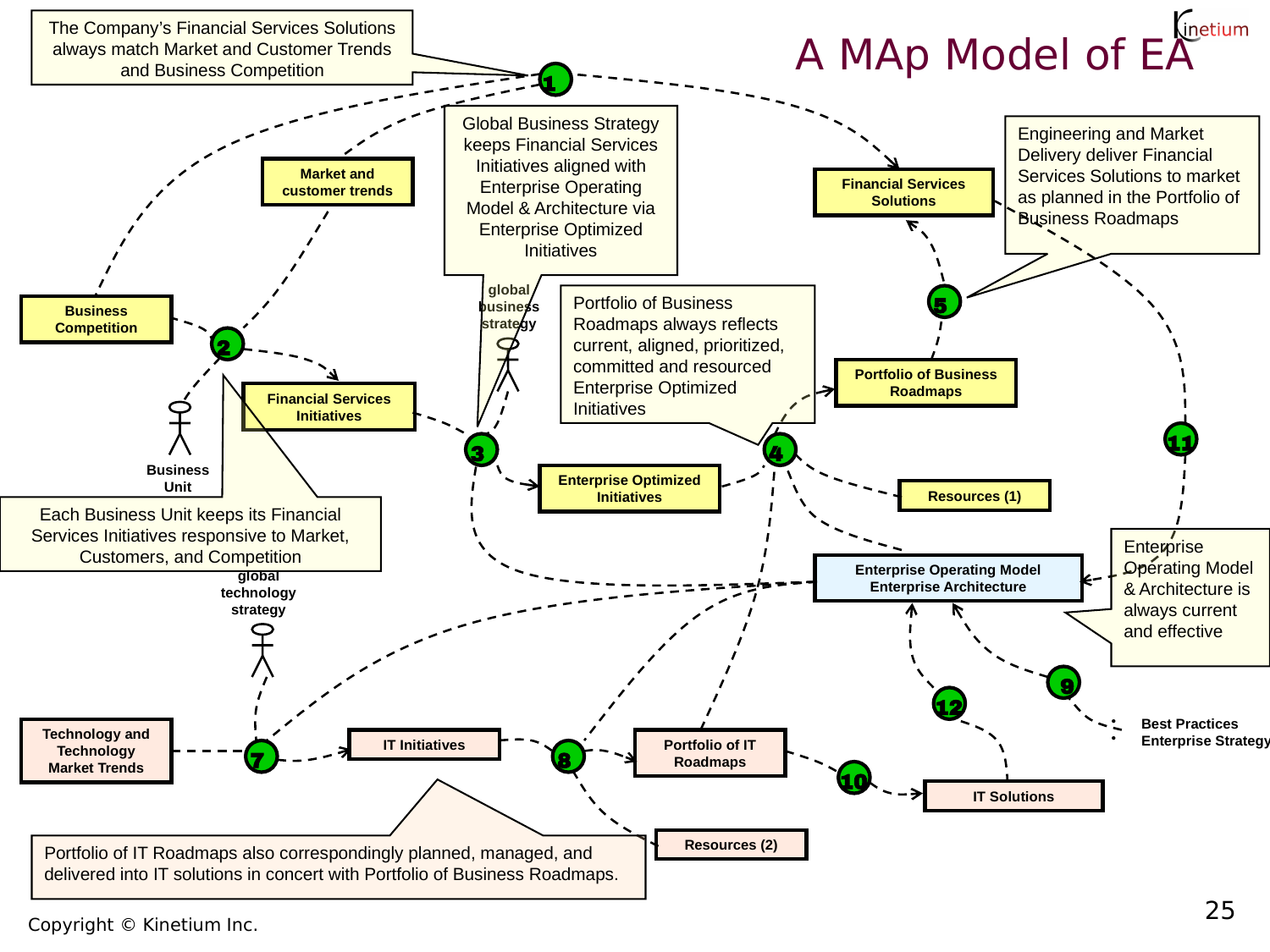

# A MAp Model of EA
The Company’s Financial Services Solutions always match Market and Customer Trends and Business Competition
1

Market and customer trends
Financial Services Solutions
Business Competition

Global Business Strategy keeps Financial Services Initiatives aligned with Enterprise Operating Model & Architecture via Enterprise Optimized Initiatives
Engineering and Market Delivery deliver Financial Services Solutions to market as planned in the Portfolio of Business Roadmaps

11

9

Best Practices
Enterprise Strategy

12

2

Financial Services Initiatives

Business
Unit

5

global
business
strategy

3

Enterprise Optimized Initiatives
Enterprise Operating Model
Enterprise Architecture
Portfolio of Business Roadmaps always reflects current, aligned, prioritized, committed and resourced Enterprise Optimized Initiatives
Portfolio of Business Roadmaps

4

Portfolio of IT Roadmaps
Resources (1)
Each Business Unit keeps its Financial Services Initiatives responsive to Market, Customers, and Competition
Enterprise Operating Model & Architecture is always current and effective
global
technology
strategy

Technology and Technology Market Trends
IT Initiatives

7

8

10

IT Solutions

Resources (2)
Portfolio of IT Roadmaps also correspondingly planned, managed, and delivered into IT solutions in concert with Portfolio of Business Roadmaps.
25